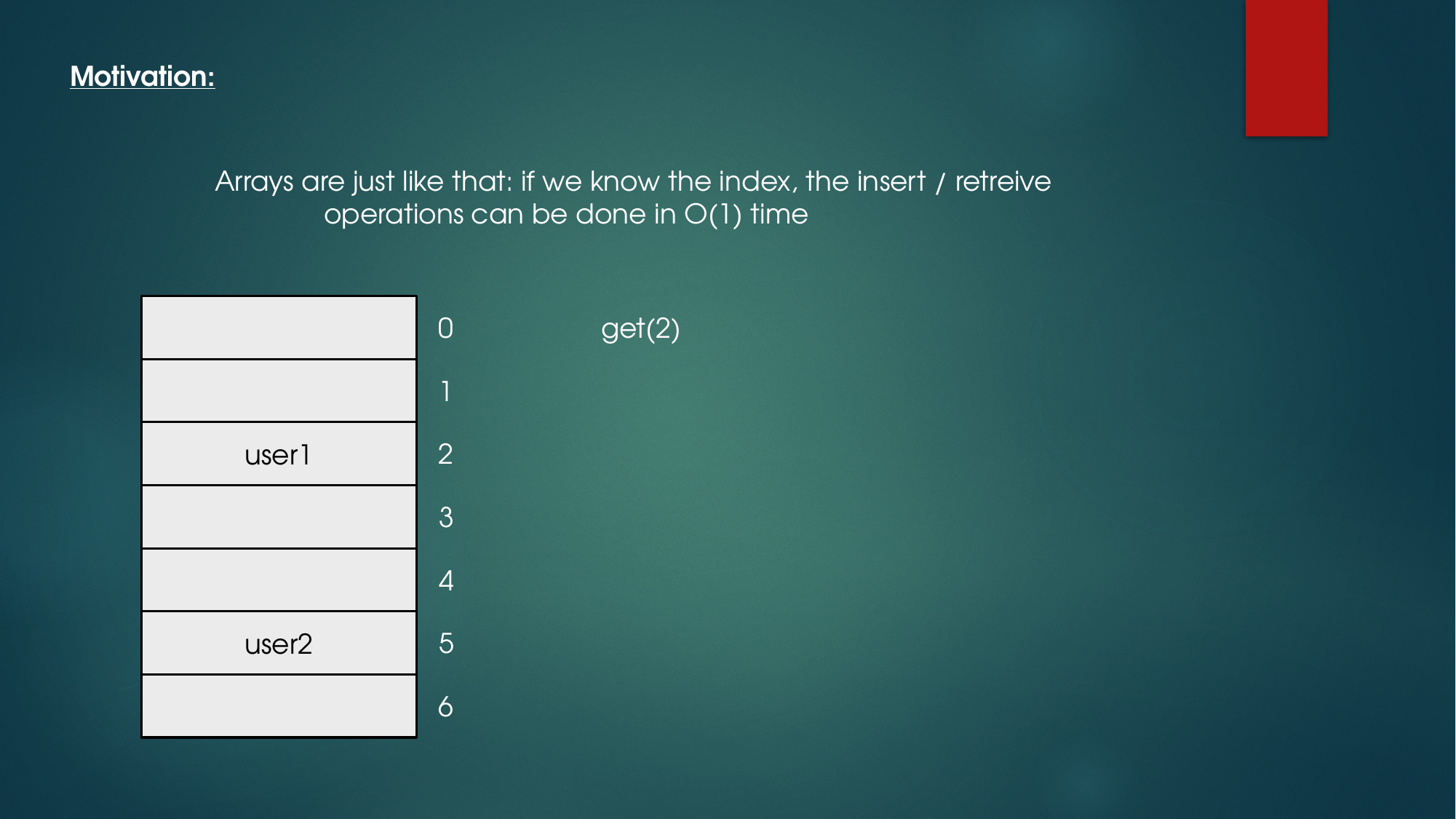

Motivation:
Arrays are just like that: if we know the index, the insert / retreive
	operations can be done in O(1) time

0
get(2)

1
user1
2

3

4
user2
5

6